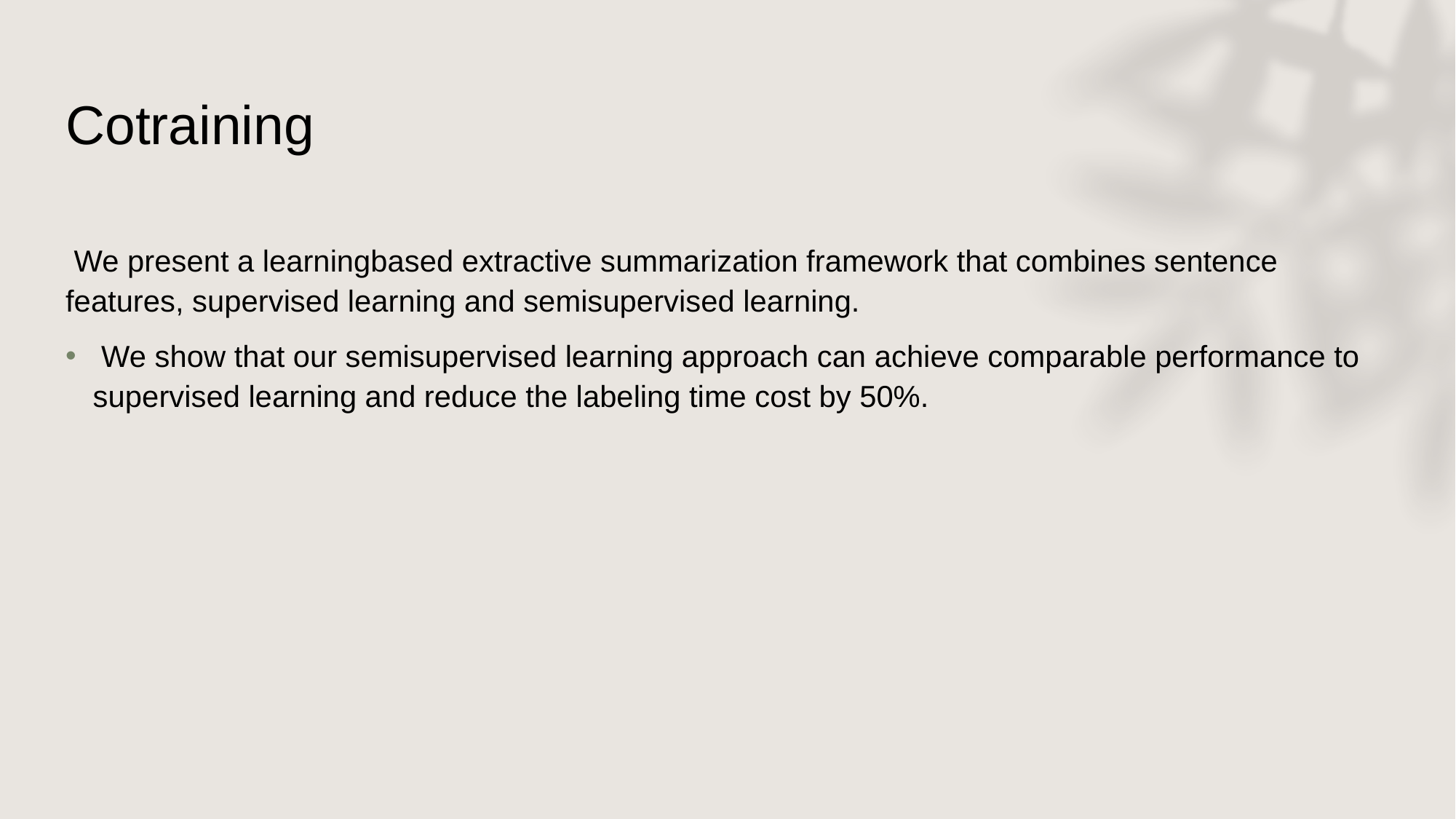

# Cotraining
 We present a learningbased extractive summarization framework that combines sentence features, supervised learning and semisupervised learning.
 We show that our semisupervised learning approach can achieve comparable performance to supervised learning and reduce the labeling time cost by 50%.